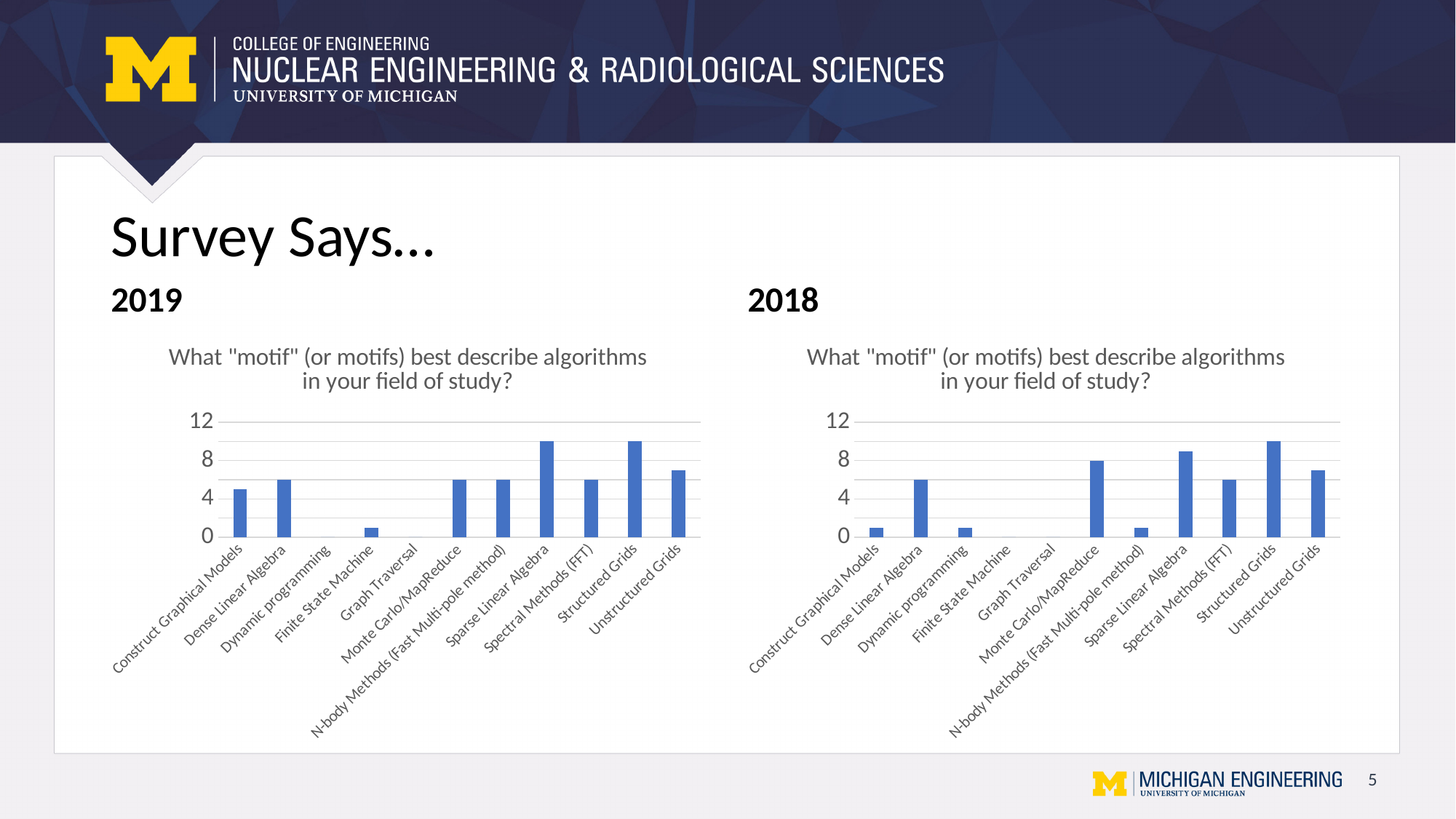

# Survey Says…
2019
2018

### Chart:

| Category | What "motif" (or motifs) best describe algorithms in your field of study? |
|---|---|
| Construct Graphical Models | 5.0 |
| Dense Linear Algebra | 6.0 |
| Dynamic programming | 0.0 |
| Finite State Machine | 1.0 |
| Graph Traversal | 0.0 |
| Monte Carlo/MapReduce | 6.0 |
| N-body Methods (Fast Multi-pole method) | 6.0 |
| Sparse Linear Algebra | 10.0 |
| Spectral Methods (FFT) | 6.0 |
| Structured Grids | 10.0 |
| Unstructured Grids | 7.0 |

### Chart:

| Category | What "motif" (or motifs) best describe algorithms in your field of study? |
|---|---|
| Construct Graphical Models | 1.0 |
| Dense Linear Algebra | 6.0 |
| Dynamic programming | 1.0 |
| Finite State Machine | 0.0 |
| Graph Traversal | 0.0 |
| Monte Carlo/MapReduce | 8.0 |
| N-body Methods (Fast Multi-pole method) | 1.0 |
| Sparse Linear Algebra | 9.0 |
| Spectral Methods (FFT) | 6.0 |
| Structured Grids | 10.0 |
| Unstructured Grids | 7.0 |